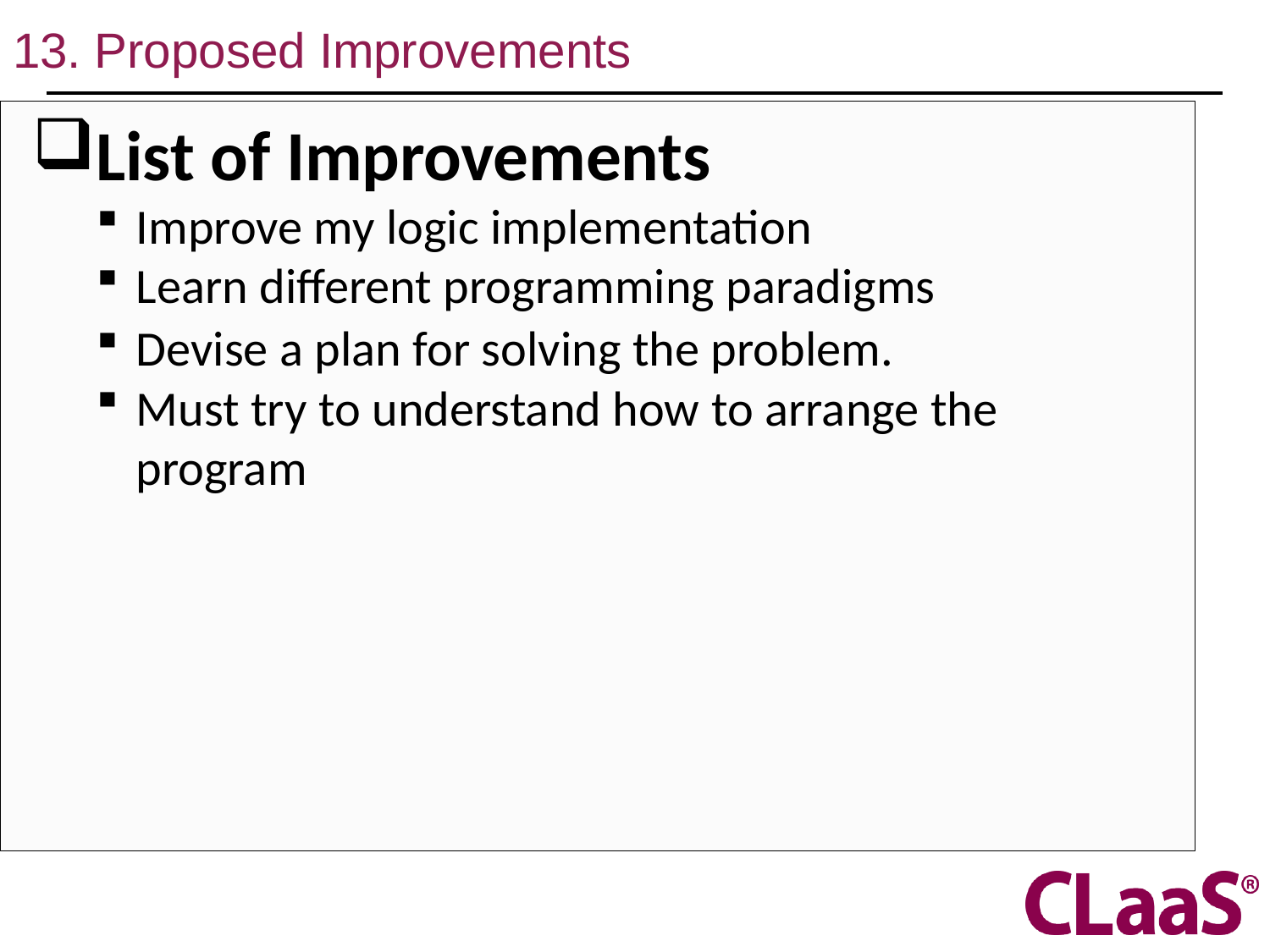

# 13. Proposed Improvements
List of Improvements
Improve my logic implementation
Learn different programming paradigms
Devise a plan for solving the problem.
Must try to understand how to arrange the program